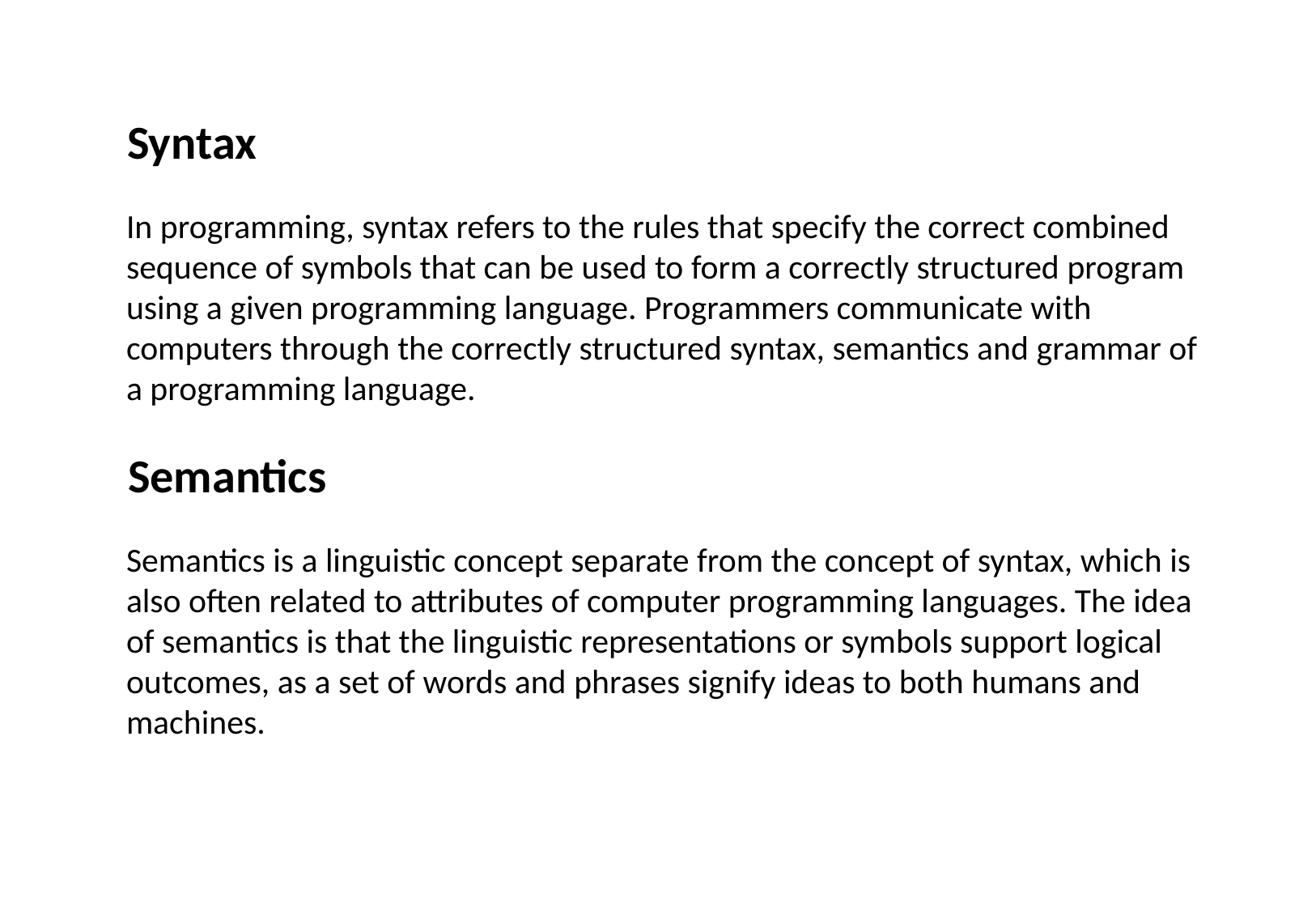

Syntax
In programming, syntax refers to the rules that specify the correct combined sequence of symbols that can be used to form a correctly structured program using a given programming language. Programmers communicate with computers through the correctly structured syntax, semantics and grammar of a programming language.
Semantics
Semantics is a linguistic concept separate from the concept of syntax, which is also often related to attributes of computer programming languages. The idea of semantics is that the linguistic representations or symbols support logical outcomes, as a set of words and phrases signify ideas to both humans and machines.